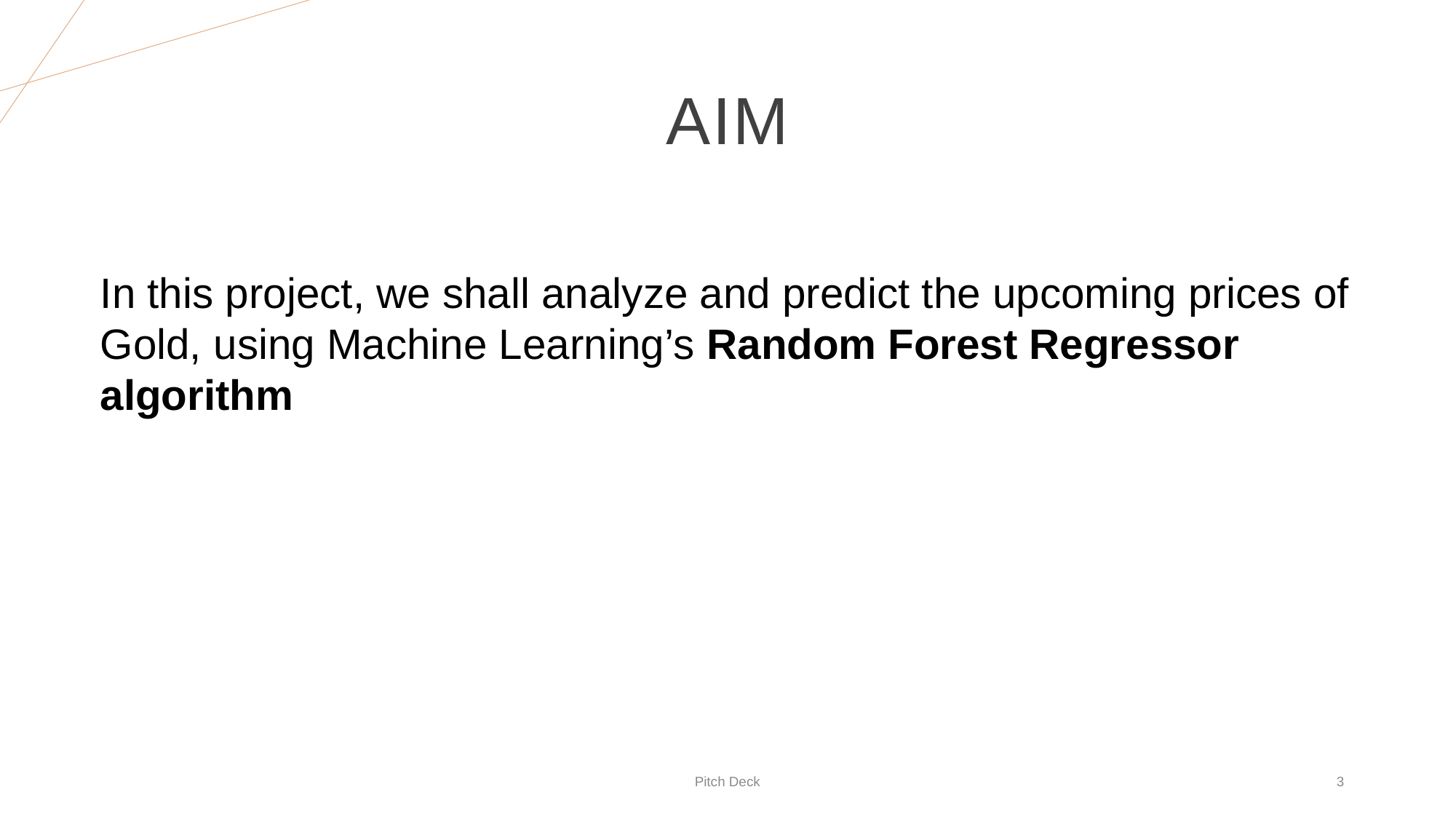

# aim
In this project, we shall analyze and predict the upcoming prices of Gold, using Machine Learning’s Random Forest Regressor algorithm
Pitch Deck
3